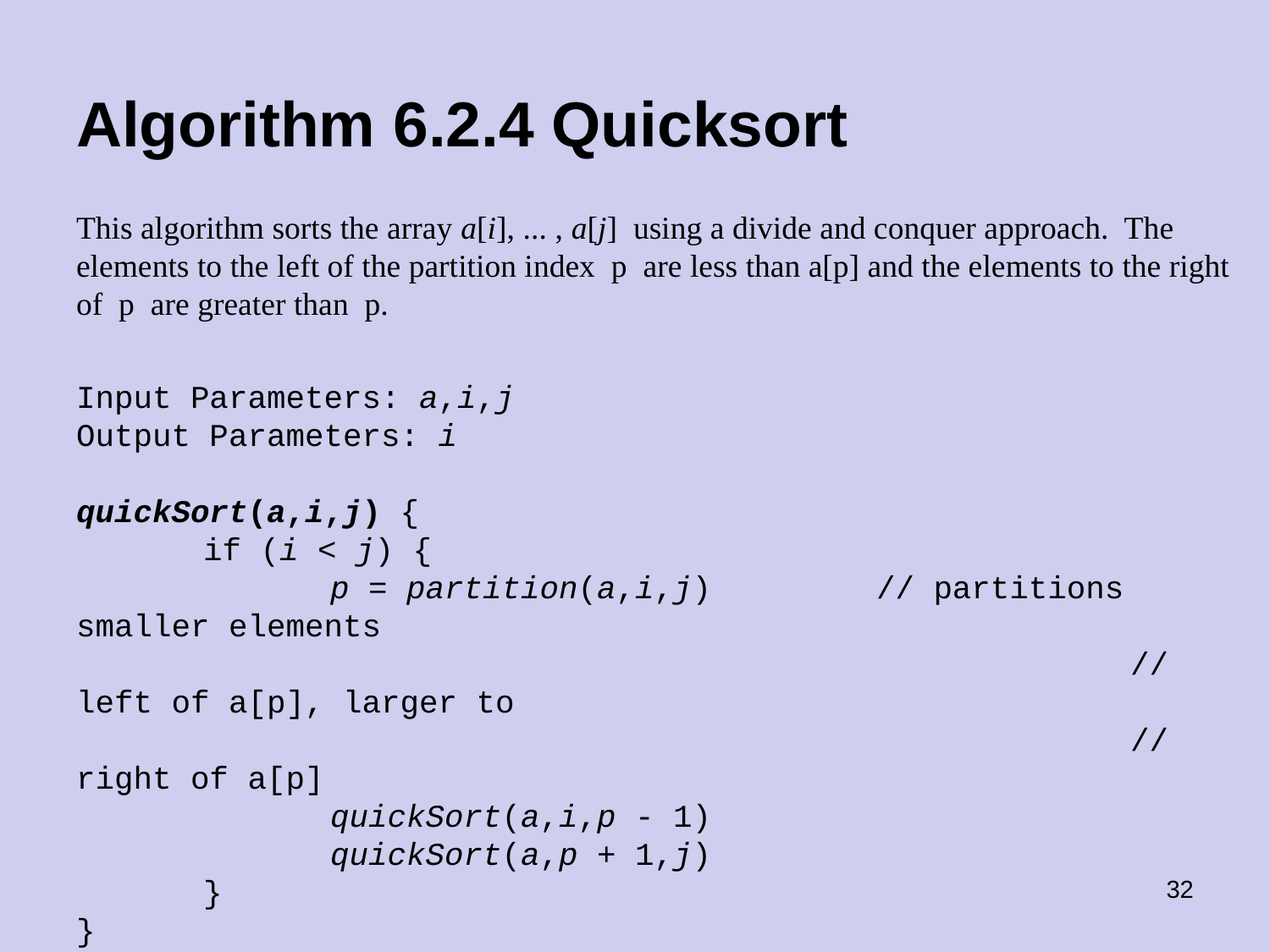

# Algorithm 6.2.4 Quicksort
This algorithm sorts the array a[i], ... , a[j]  using a divide and conquer approach.  The elements to the left of the partition index  p  are less than a[p] and the elements to the right of  p  are greater than  p.
Input Parameters: a,i,j
Output Parameters: i

quickSort(a,i,j) {
	if (i < j) {
		p = partition(a,i,j)	  // partitions smaller elements
								  // left of a[p], larger to
								  // right of a[p]
		quickSort(a,i,p - 1)
		quickSort(a,p + 1,j)
	}
}

32